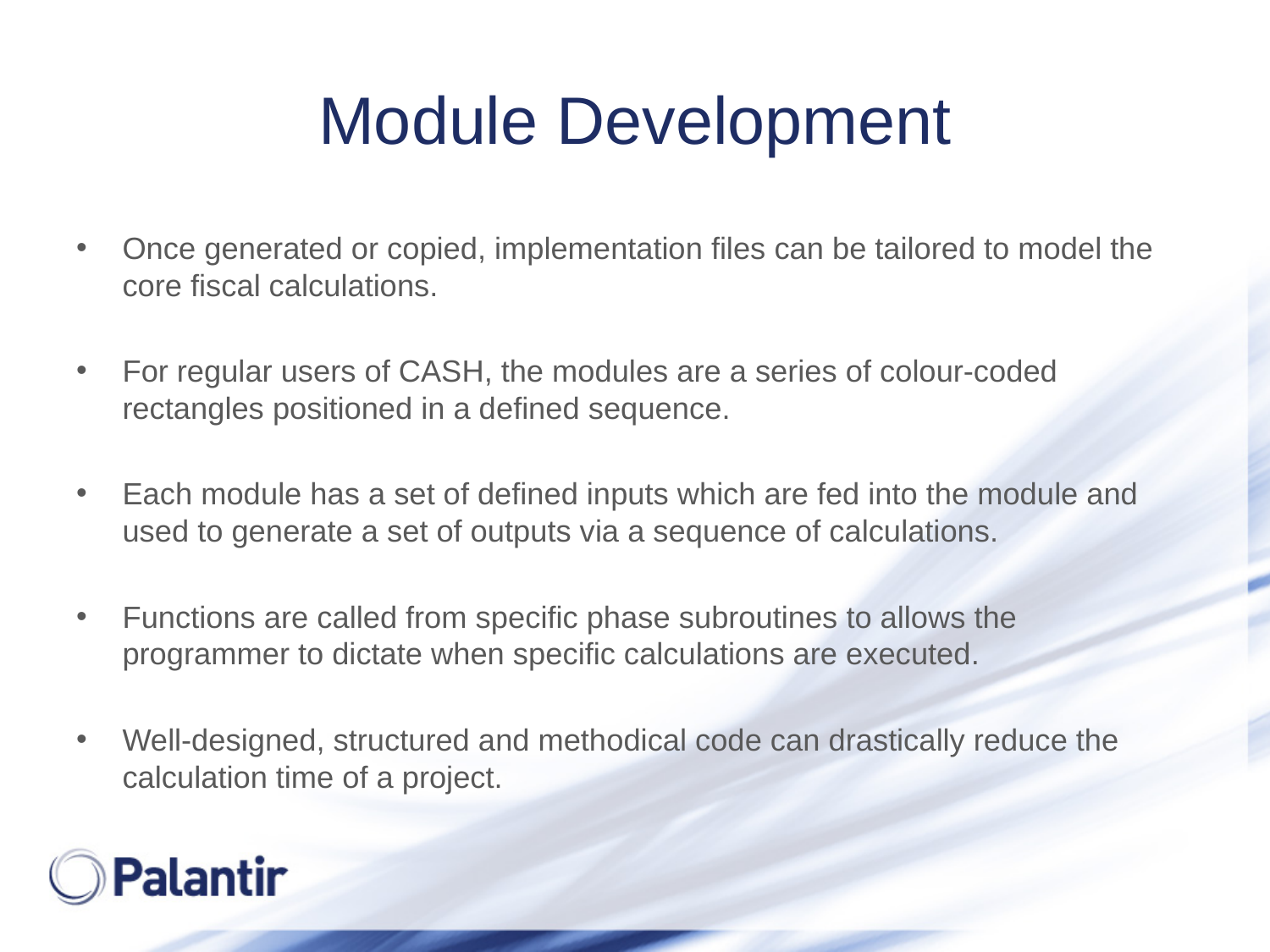

# Module Development
Once generated or copied, implementation files can be tailored to model the core fiscal calculations.

For regular users of CASH, the modules are a series of colour-coded rectangles positioned in a defined sequence.

Each module has a set of defined inputs which are fed into the module and used to generate a set of outputs via a sequence of calculations.

Functions are called from specific phase subroutines to allows the programmer to dictate when specific calculations are executed.

Well-designed, structured and methodical code can drastically reduce the calculation time of a project.